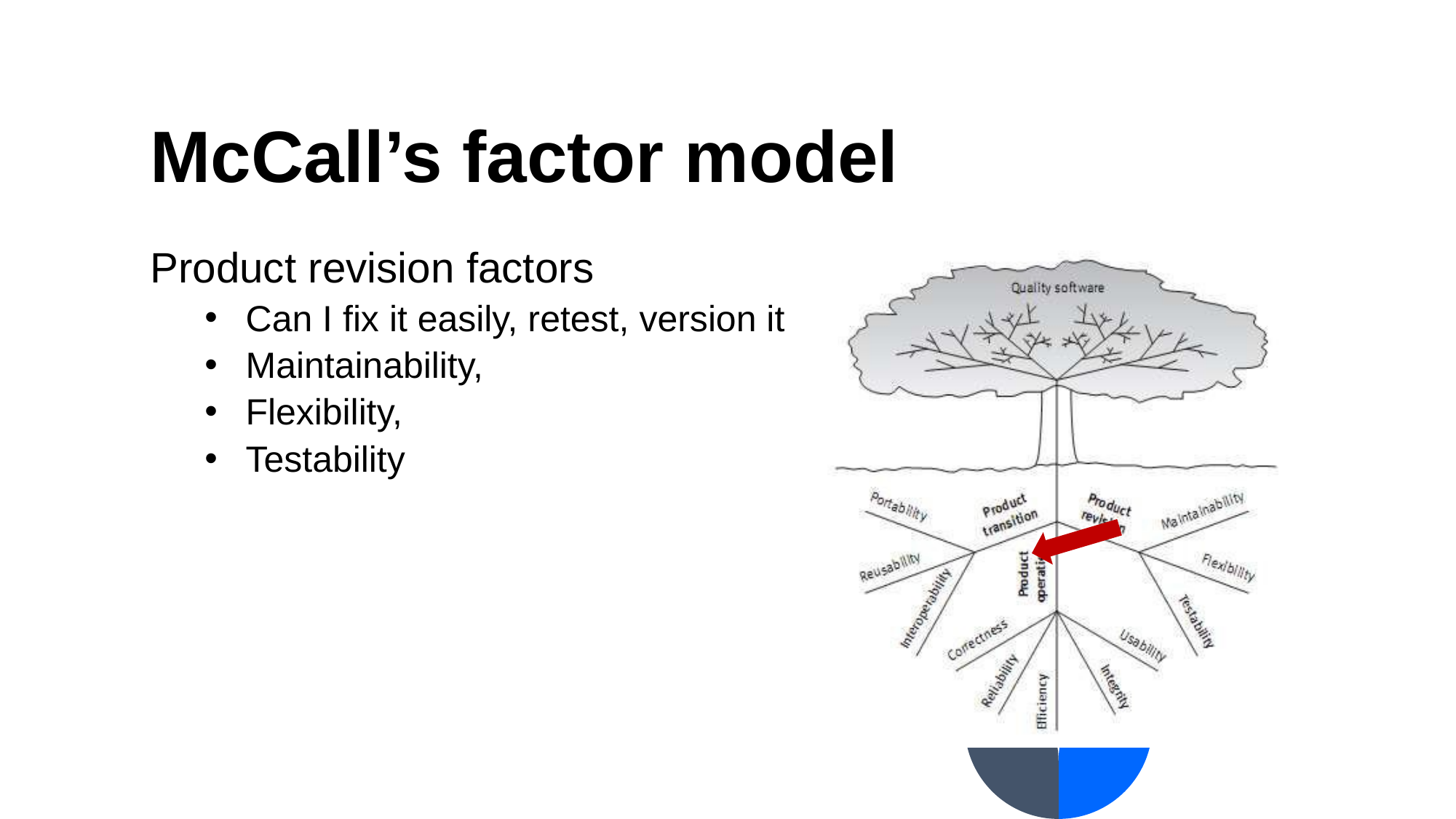

# McCall’s factor model
Product revision factors
Can I fix it easily, retest, version it, and deploy it easily?
Maintainability,
Flexibility,
Testability

17